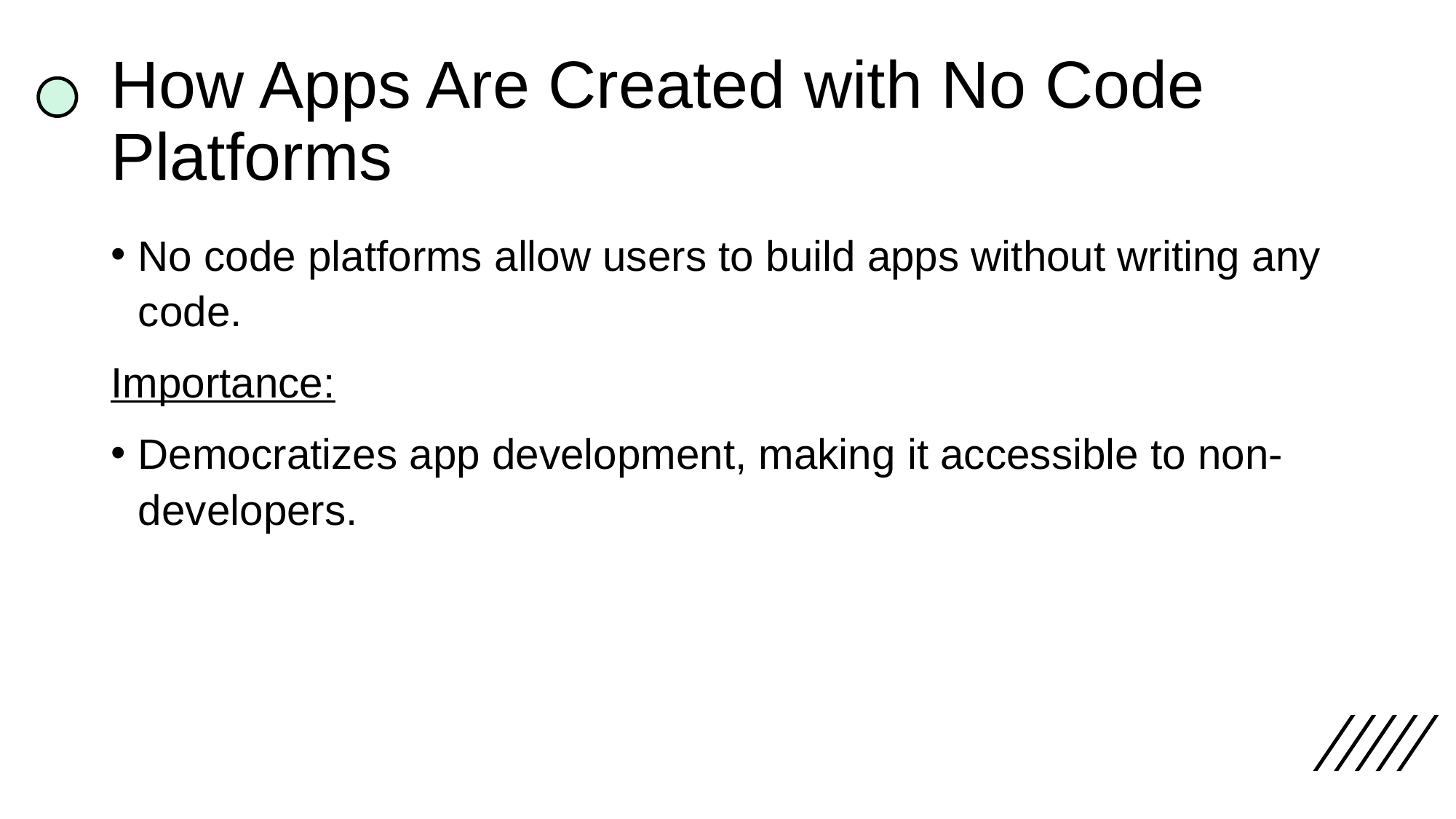

# How Apps Are Created with No Code Platforms
No code platforms allow users to build apps without writing any code.
Importance:
Democratizes app development, making it accessible to non-developers.